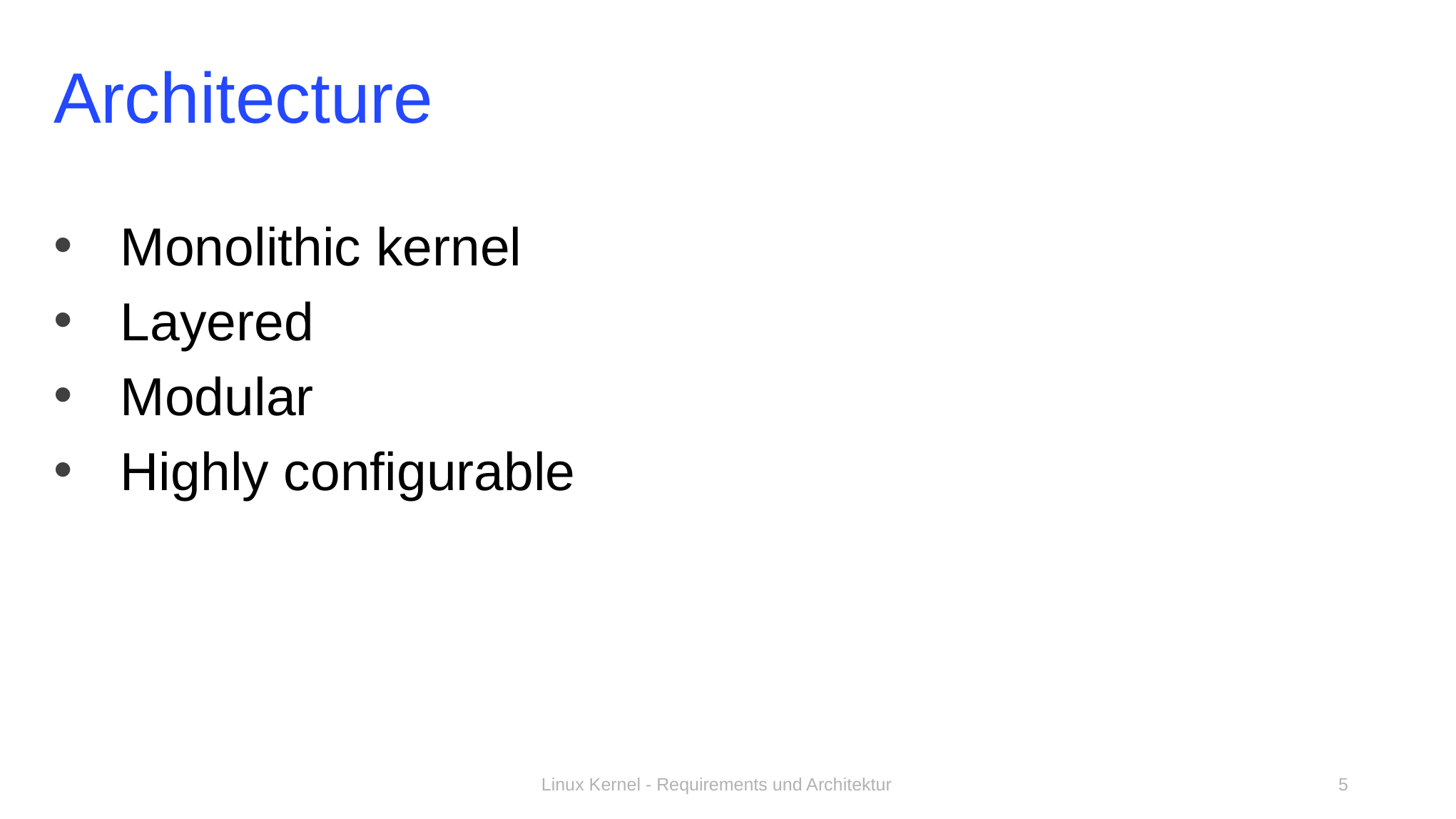

# Architecture
Monolithic kernel
Layered
Modular
Highly configurable
Linux Kernel - Requirements und Architektur
5